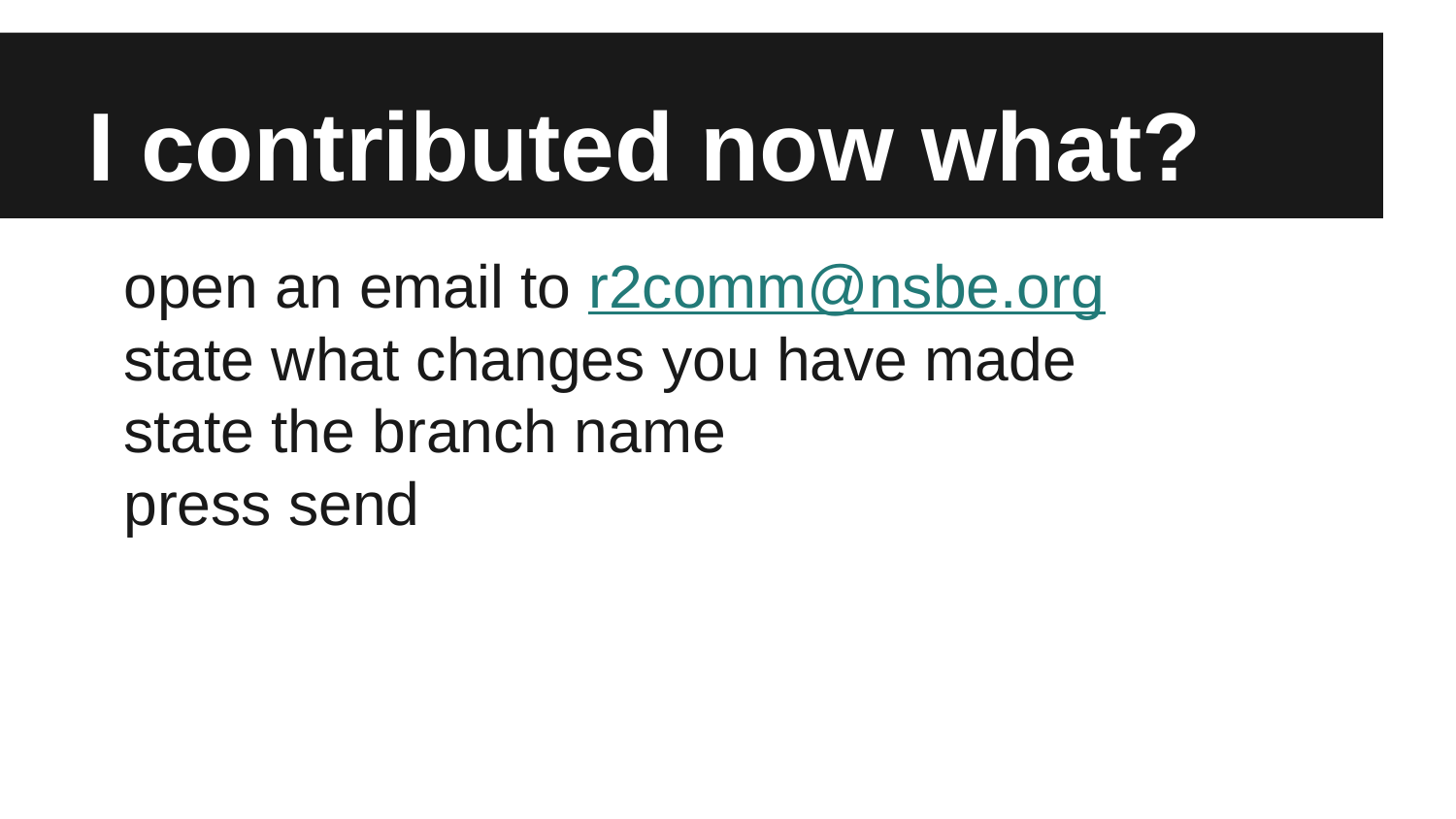

# I contributed now what?
open an email to r2comm@nsbe.org
state what changes you have made
state the branch name
press send